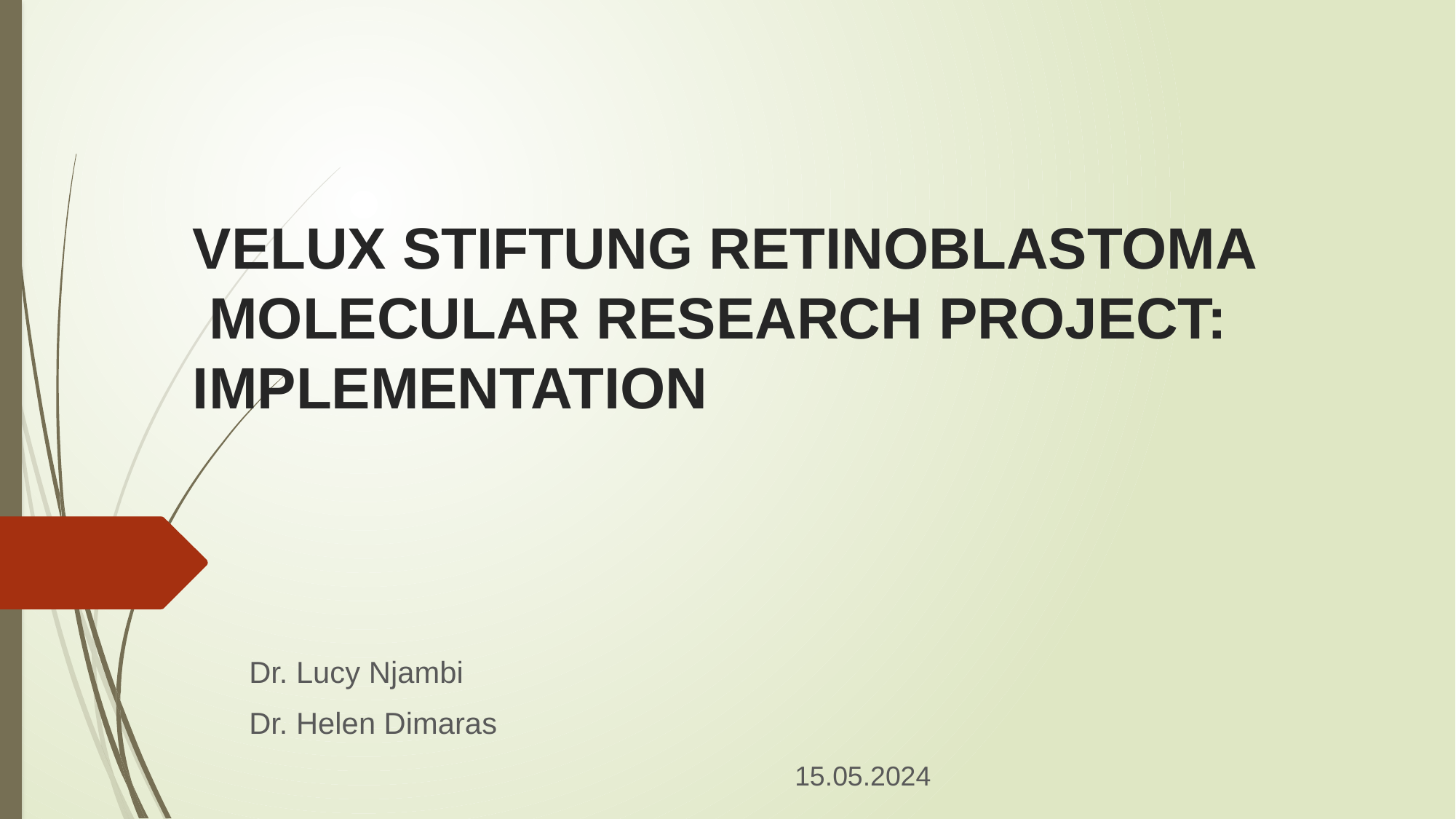

# VELUX STIFTUNG RETINOBLASTOMA  MOLECULAR RESEARCH PROJECT: IMPLEMENTATION
Dr. Lucy Njambi
Dr. Helen Dimaras
					15.05.2024